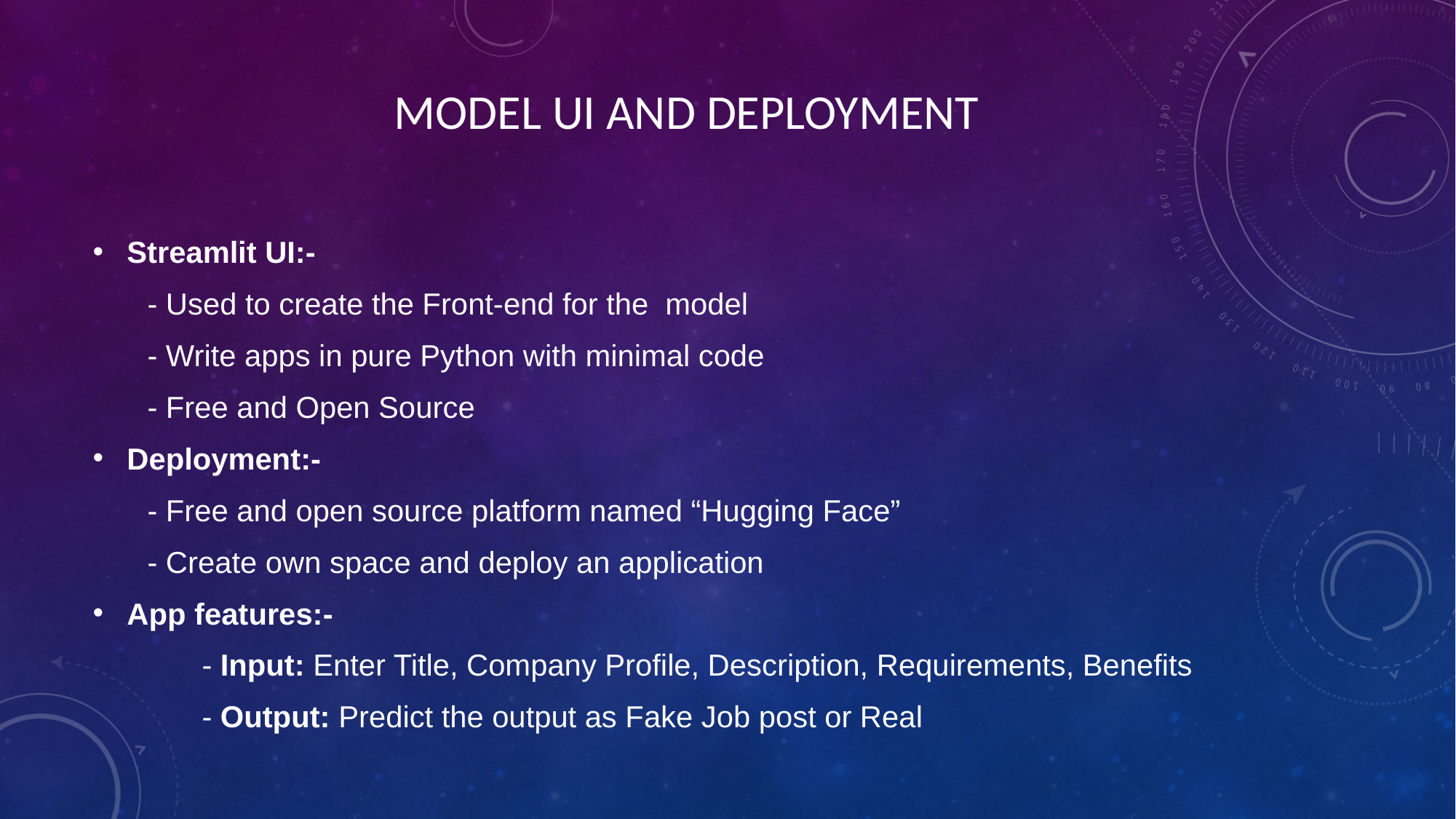

# Model UI and deployment

Streamlit UI:-
- Used to create the Front-end for the  model
- Write apps in pure Python with minimal code
- Free and Open Source
Deployment:-
- Free and open source platform named “Hugging Face”
- Create own space and deploy an application
App features:-
	- Input: Enter Title, Company Profile, Description, Requirements, Benefits
	- Output: Predict the output as Fake Job post or Real